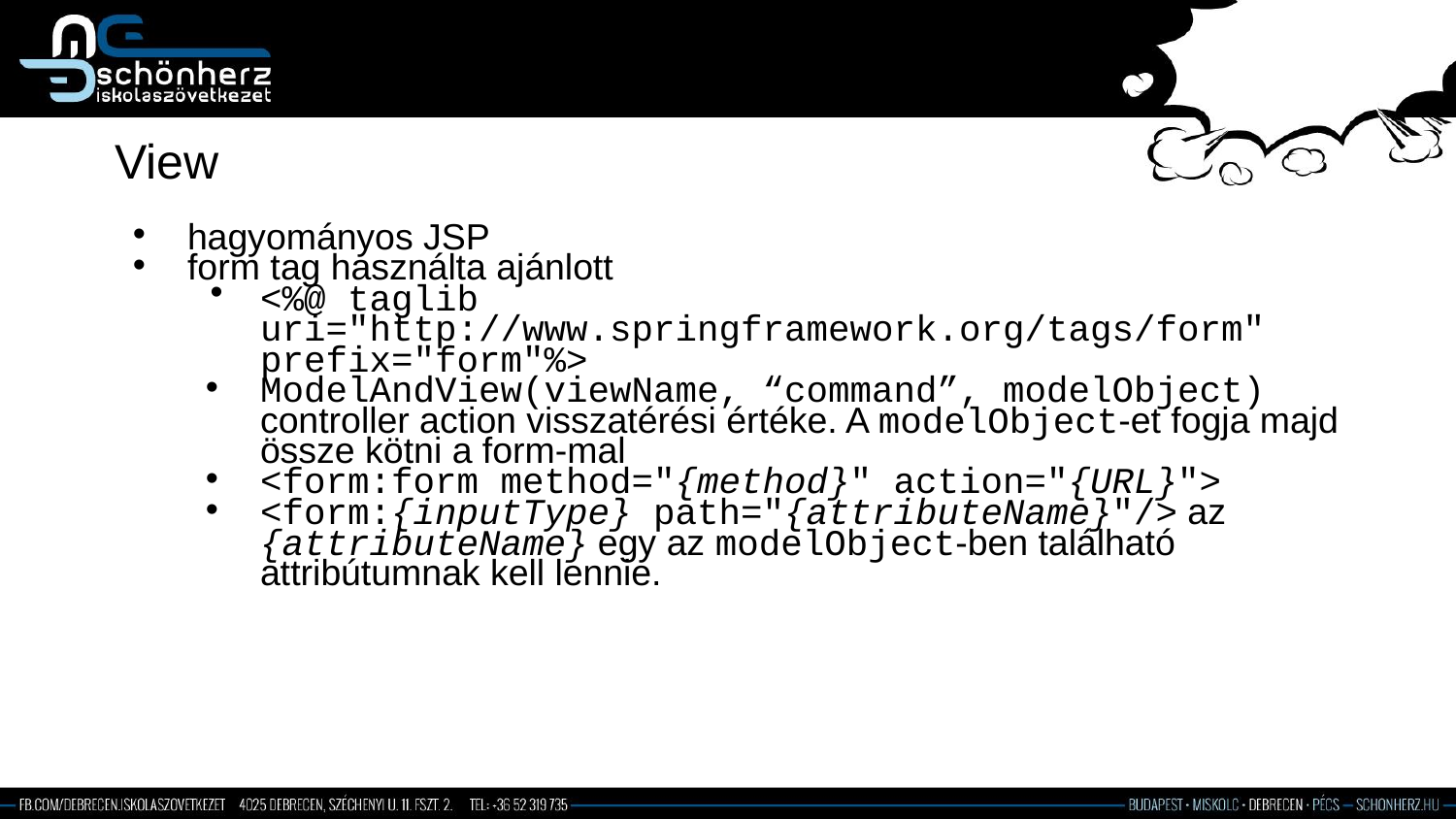

# View
hagyományos JSP
form tag használta ajánlott
<%@ taglib uri="http://www.springframework.org/tags/form" prefix="form"%>
ModelAndView(viewName, “command”, modelObject) controller action visszatérési értéke. A modelObject-et fogja majd össze kötni a form-mal
<form:form method="{method}" action="{URL}">
<form:{inputType} path="{attributeName}"/> az {attributeName} egy az modelObject-ben található attribútumnak kell lennie.